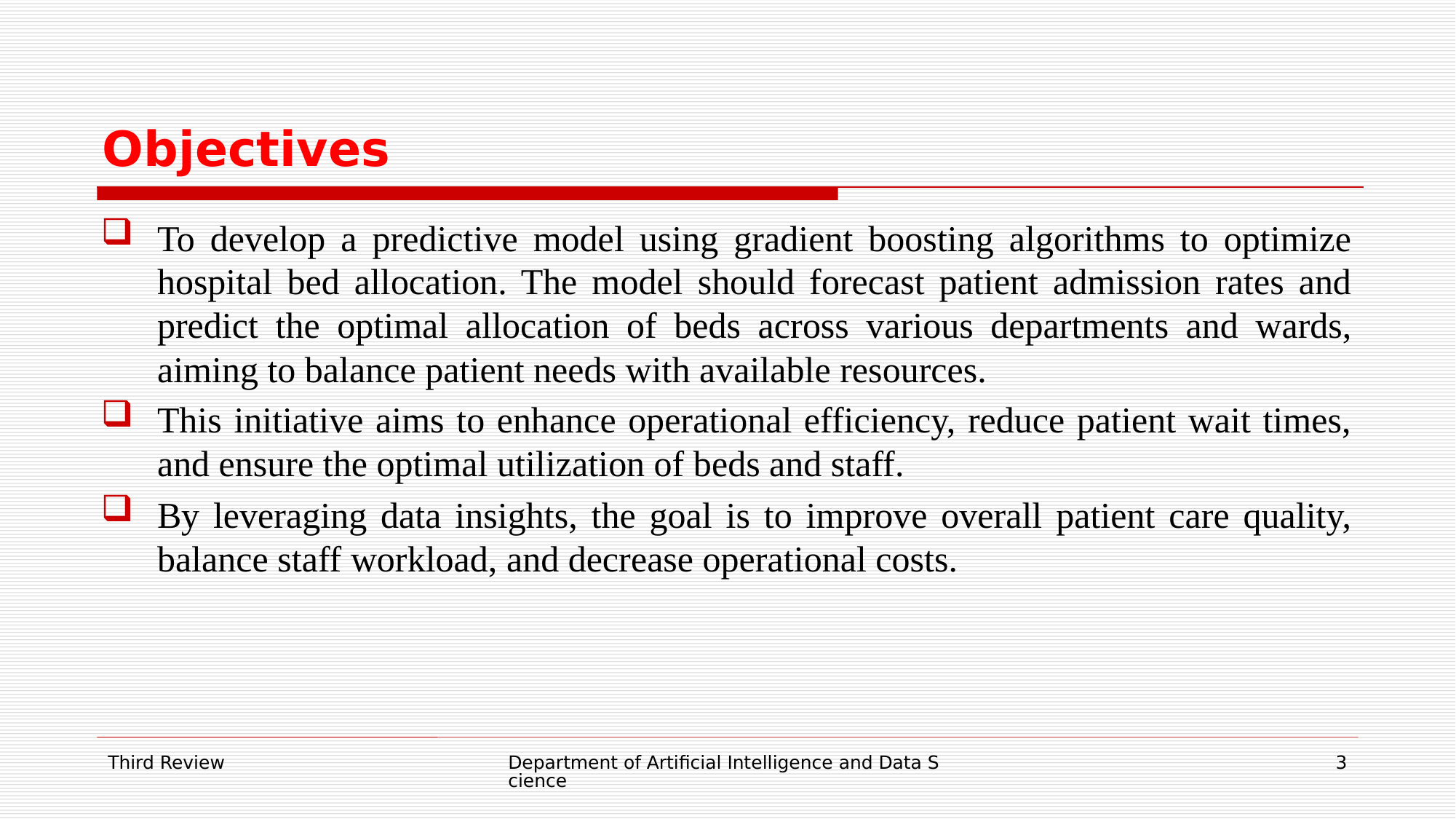

# Objectives
To develop a predictive model using gradient boosting algorithms to optimize hospital bed allocation. The model should forecast patient admission rates and predict the optimal allocation of beds across various departments and wards, aiming to balance patient needs with available resources.
This initiative aims to enhance operational efficiency, reduce patient wait times, and ensure the optimal utilization of beds and staff.
By leveraging data insights, the goal is to improve overall patient care quality, balance staff workload, and decrease operational costs.
Third Review
Department of Artificial Intelligence and Data Science
3